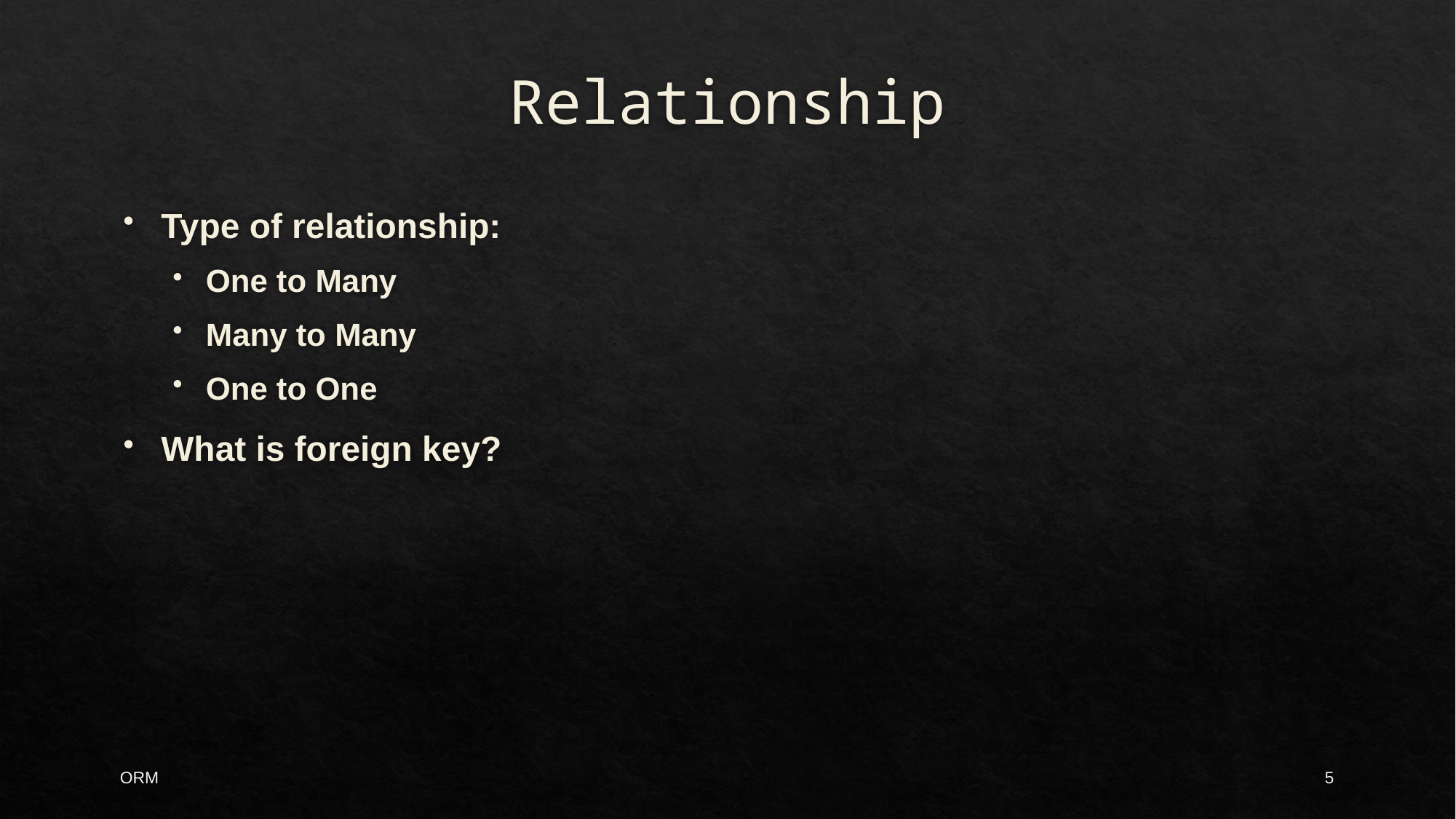

# Relationship
Type of relationship:
One to Many
Many to Many
One to One
What is foreign key?
ORM
5